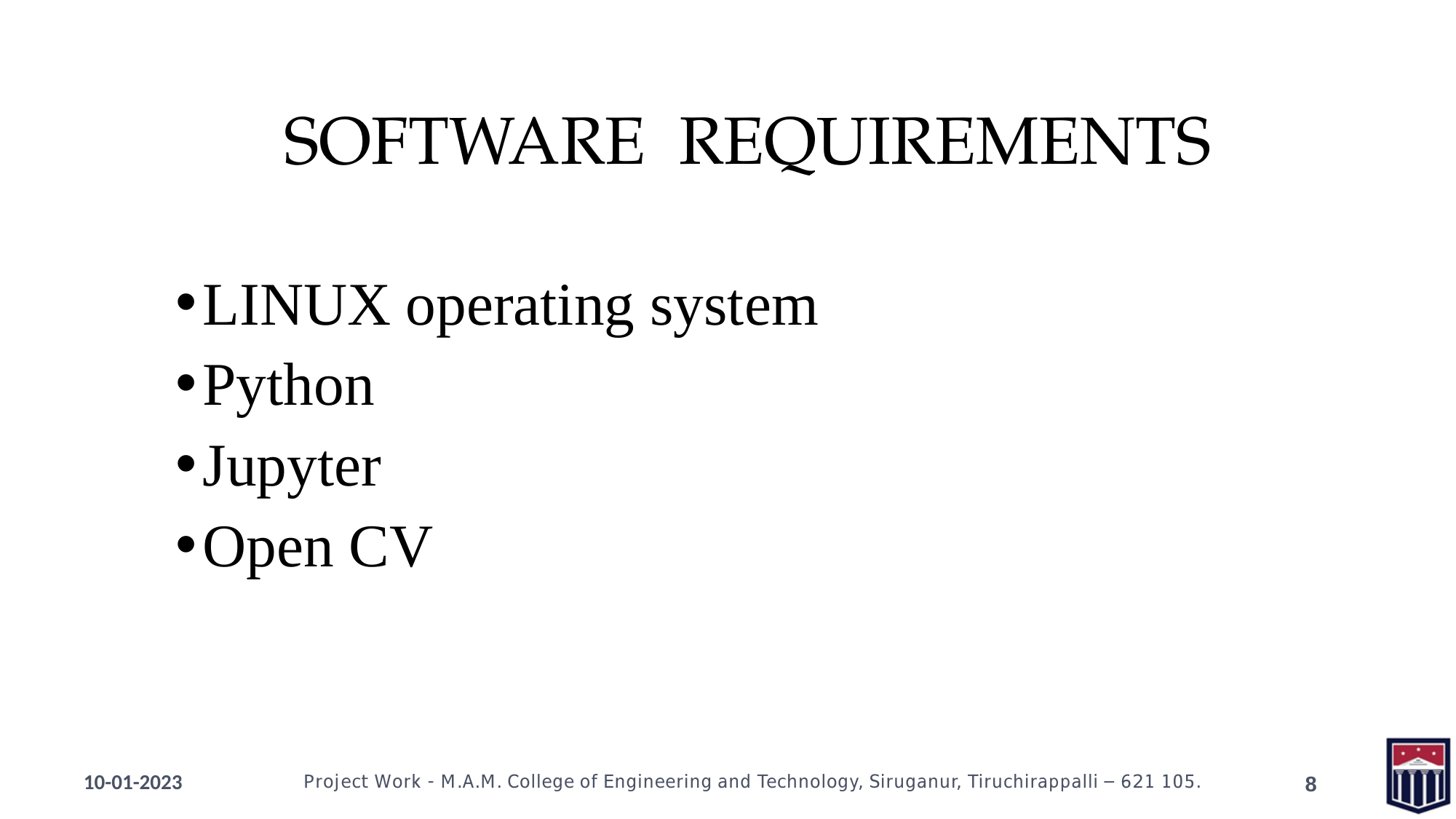

SOFTWARE  REQUIREMENTS
LINUX operating system
Python
Jupyter
Open CV
10-01-2023
Project Work - M.A.M. College of Engineering and Technology, Siruganur, Tiruchirappalli – 621 105.
8